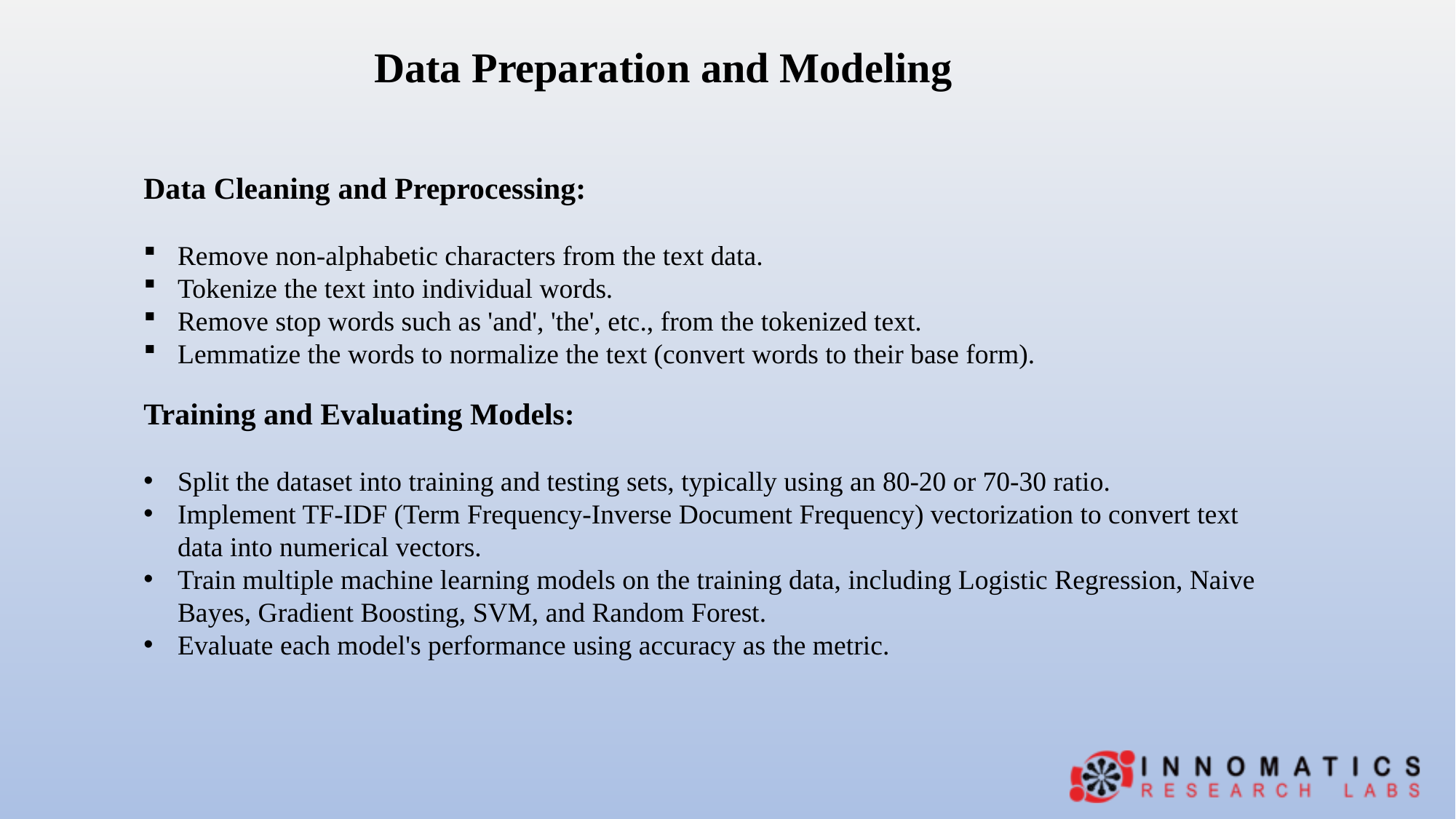

Data Preparation and Modeling

Data Cleaning and Preprocessing:

Remove non-alphabetic characters from the text data.
Tokenize the text into individual words.
Remove stop words such as 'and', 'the', etc., from the tokenized text.
Lemmatize the words to normalize the text (convert words to their base form).

Training and Evaluating Models:

Split the dataset into training and testing sets, typically using an 80-20 or 70-30 ratio.
Implement TF-IDF (Term Frequency-Inverse Document Frequency) vectorization to convert text data into numerical vectors.
Train multiple machine learning models on the training data, including Logistic Regression, Naive Bayes, Gradient Boosting, SVM, and Random Forest.
Evaluate each model's performance using accuracy as the metric.